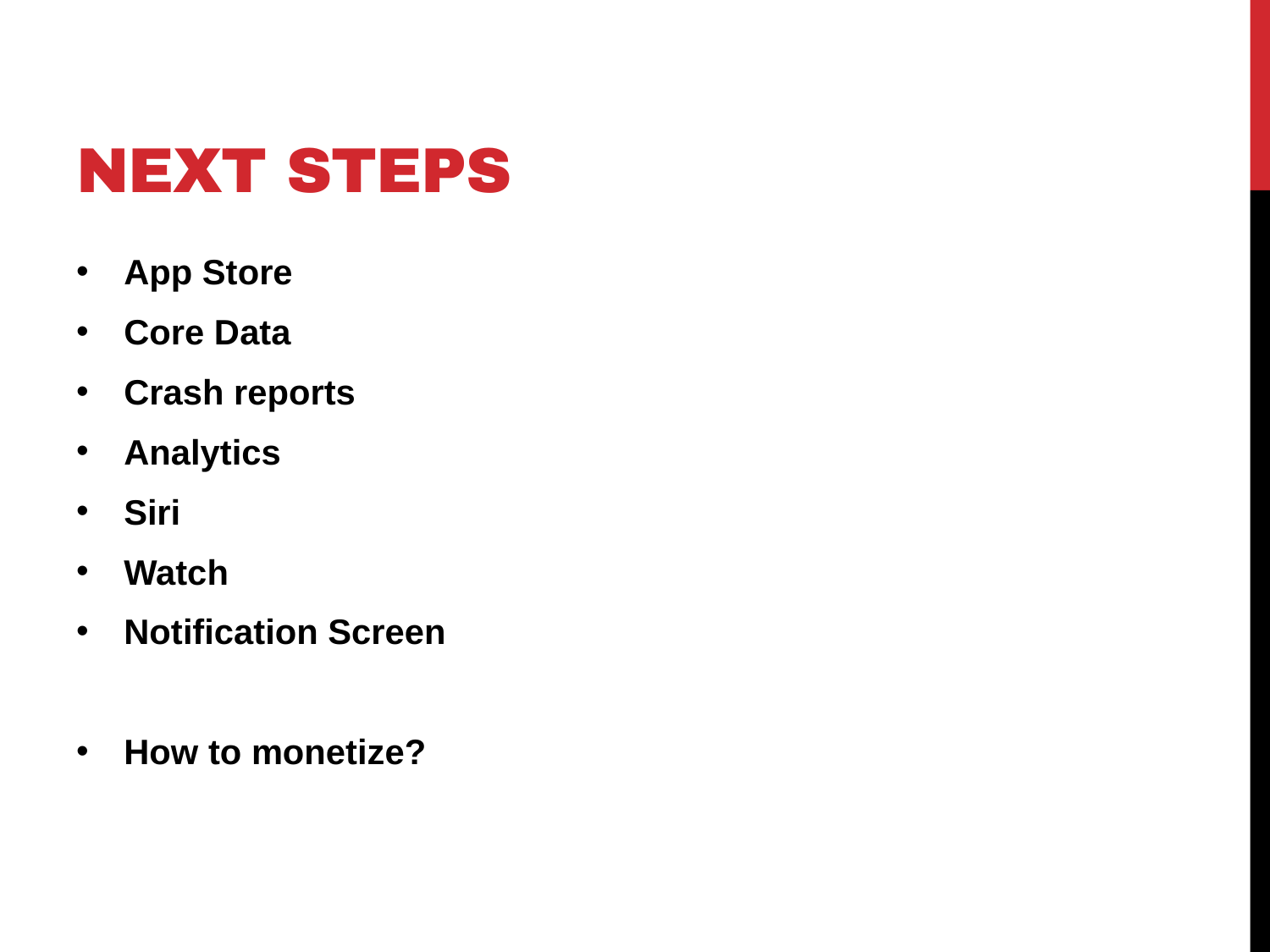

# NEXT STEPS
App Store
Core Data
Crash reports
Analytics
Siri
Watch
Notification Screen

How to monetize?